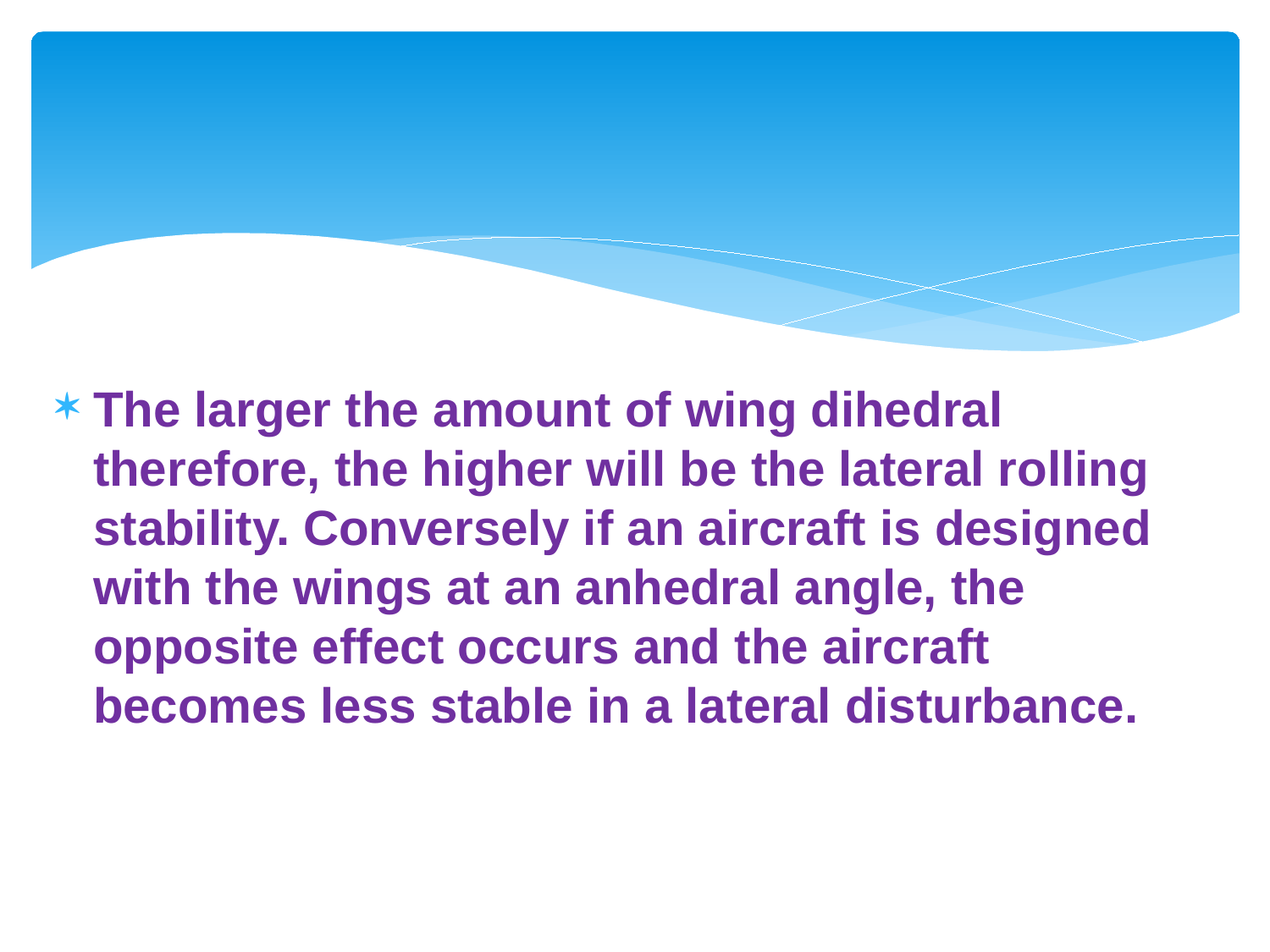

#
The larger the amount of wing dihedral therefore, the higher will be the lateral rolling stability. Conversely if an aircraft is designed with the wings at an anhedral angle, the opposite effect occurs and the aircraft becomes less stable in a lateral disturbance.